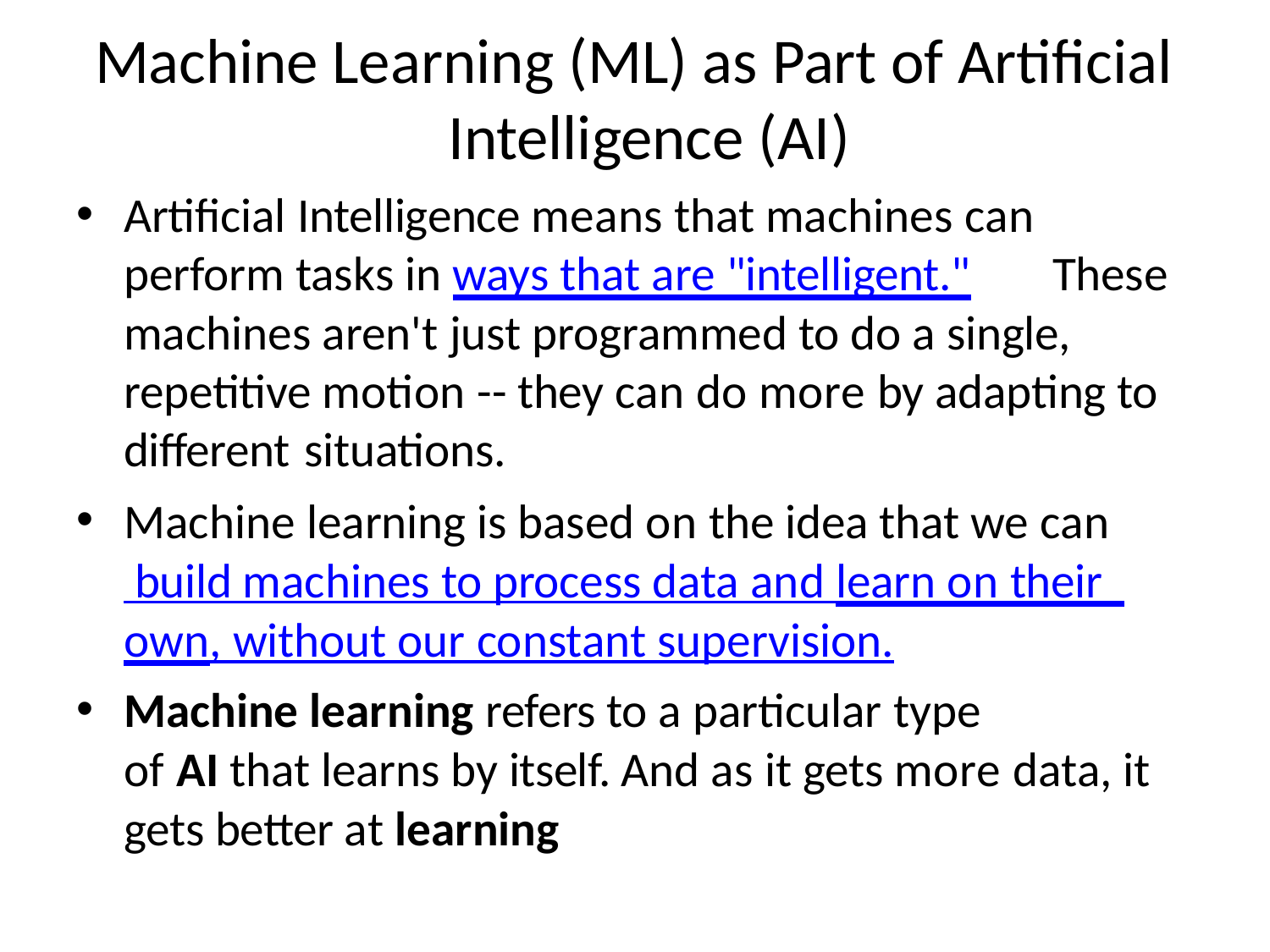

# Machine Learning (ML) as Part of Artificial  Intelligence (AI)
Artificial Intelligence means that machines can  perform tasks in ways that are "intelligent."	These  machines aren't just programmed to do a single,  repetitive motion -- they can do more by adapting to  different situations.
Machine learning is based on the idea that we can  build machines to process data and learn on their  own, without our constant supervision.
Machine learning refers to a particular type
of AI that learns by itself. And as it gets more data, it  gets better at learning